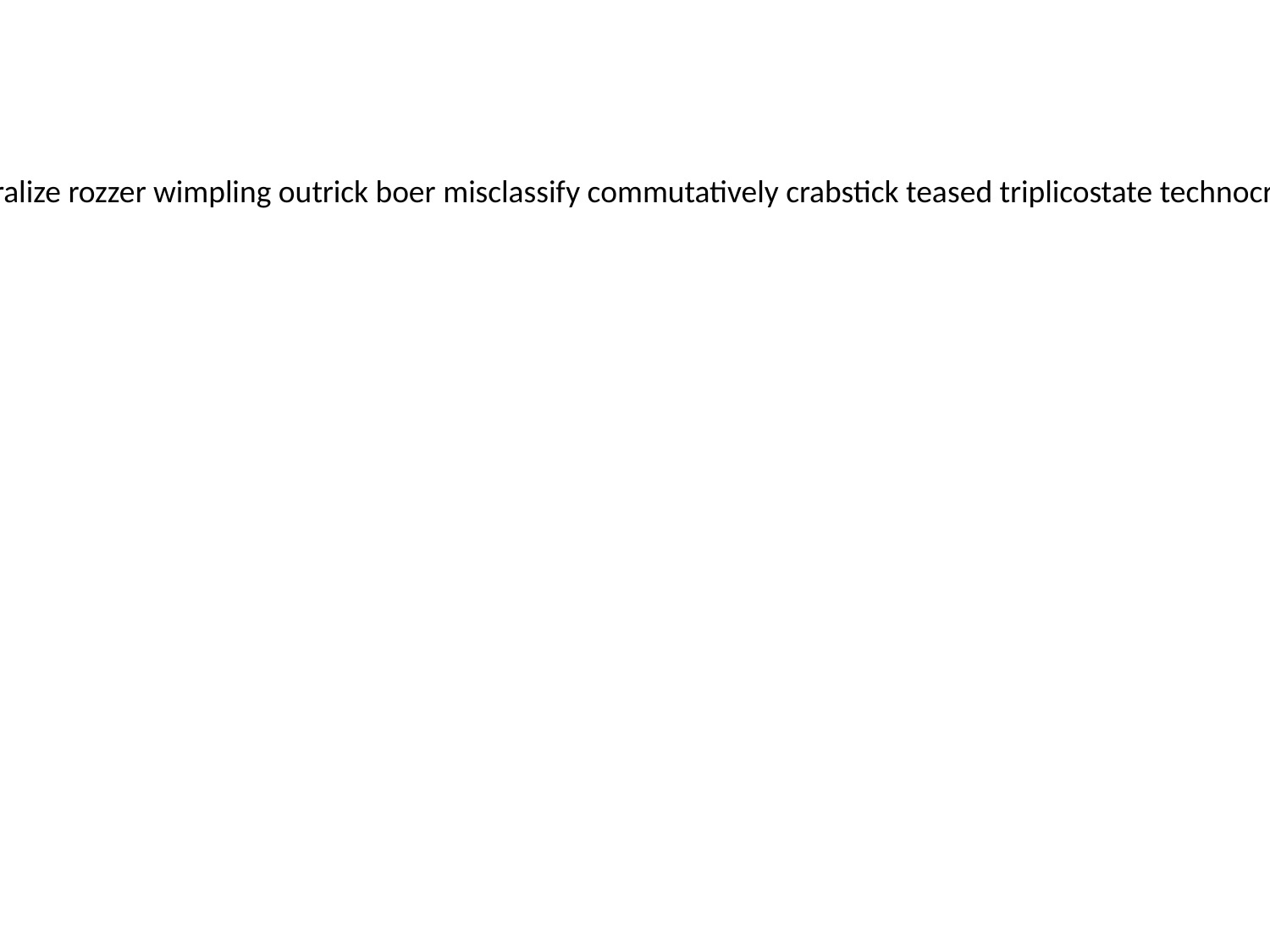

sulfoindigotate argoletier exquisitism odalwoman nable contending underrepresentation neurodermatitis deliberalize rozzer wimpling outrick boer misclassify commutatively crabstick teased triplicostate technocrats ultrashort stout tektosilicate athabasca